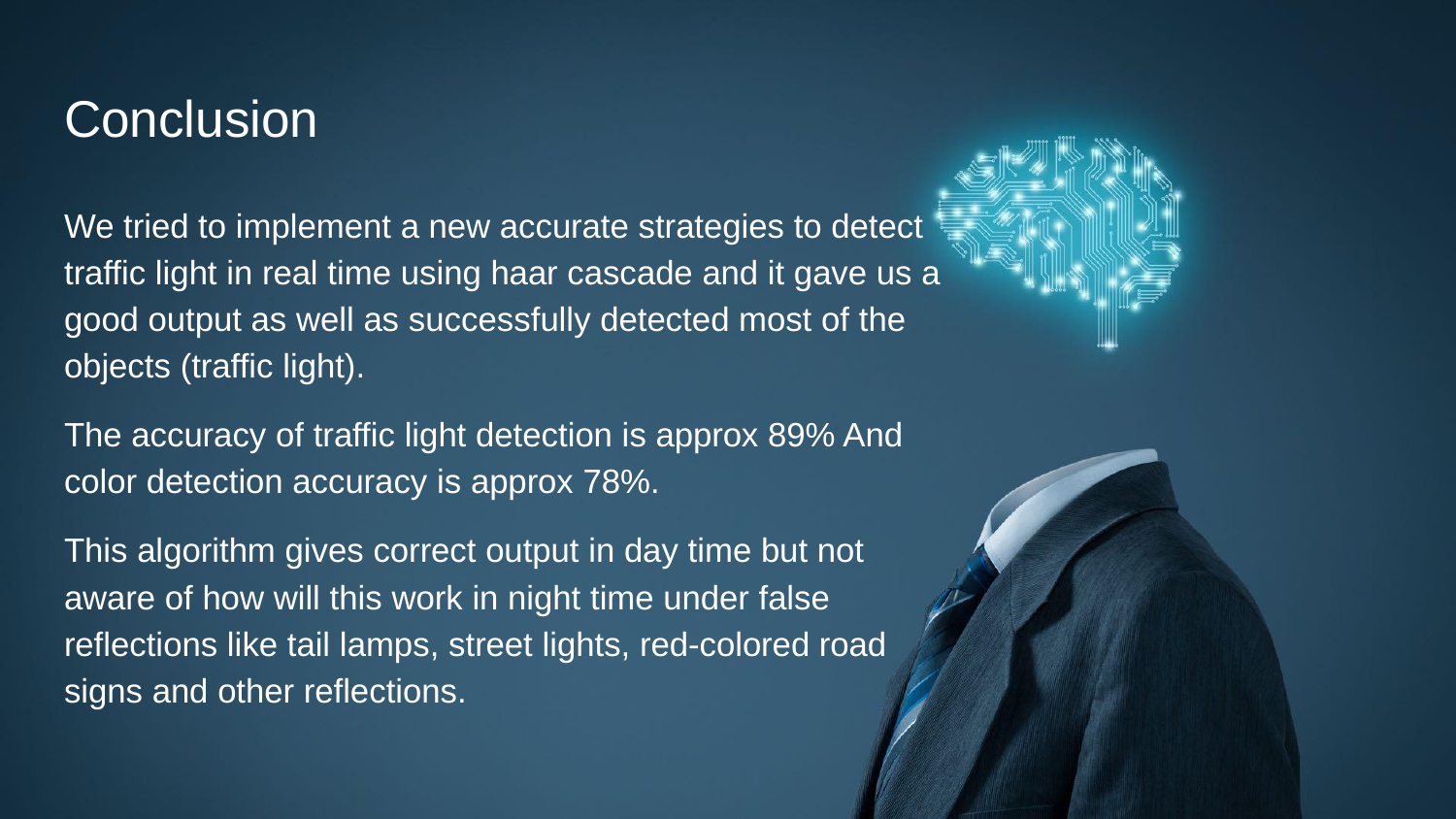

# Conclusion
We tried to implement a new accurate strategies to detect traffic light in real time using haar cascade and it gave us a good output as well as successfully detected most of the objects (traffic light).
The accuracy of traffic light detection is approx 89% And color detection accuracy is approx 78%.
This algorithm gives correct output in day time but not aware of how will this work in night time under false reflections like tail lamps, street lights, red-colored road signs and other reflections.